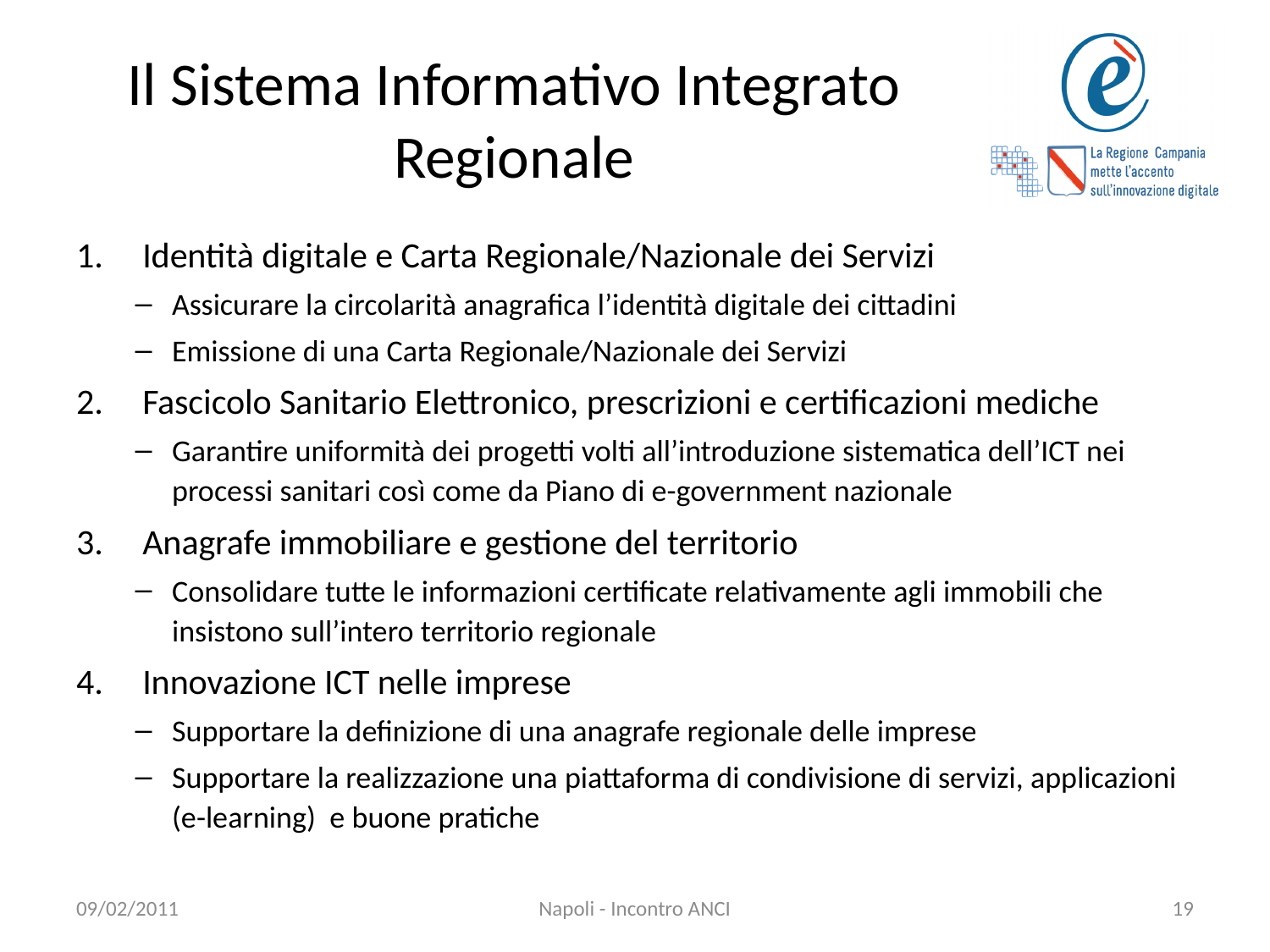

# Il Sistema Informativo Integrato Regionale
Identità digitale e Carta Regionale/Nazionale dei Servizi
Assicurare la circolarità anagrafica l’identità digitale dei cittadini
Emissione di una Carta Regionale/Nazionale dei Servizi
Fascicolo Sanitario Elettronico, prescrizioni e certificazioni mediche
Garantire uniformità dei progetti volti all’introduzione sistematica dell’ICT nei processi sanitari così come da Piano di e-government nazionale
Anagrafe immobiliare e gestione del territorio
Consolidare tutte le informazioni certificate relativamente agli immobili che insistono sull’intero territorio regionale
Innovazione ICT nelle imprese
Supportare la definizione di una anagrafe regionale delle imprese
Supportare la realizzazione una piattaforma di condivisione di servizi, applicazioni (e-learning)  e buone pratiche
09/02/2011
Napoli - Incontro ANCI
19